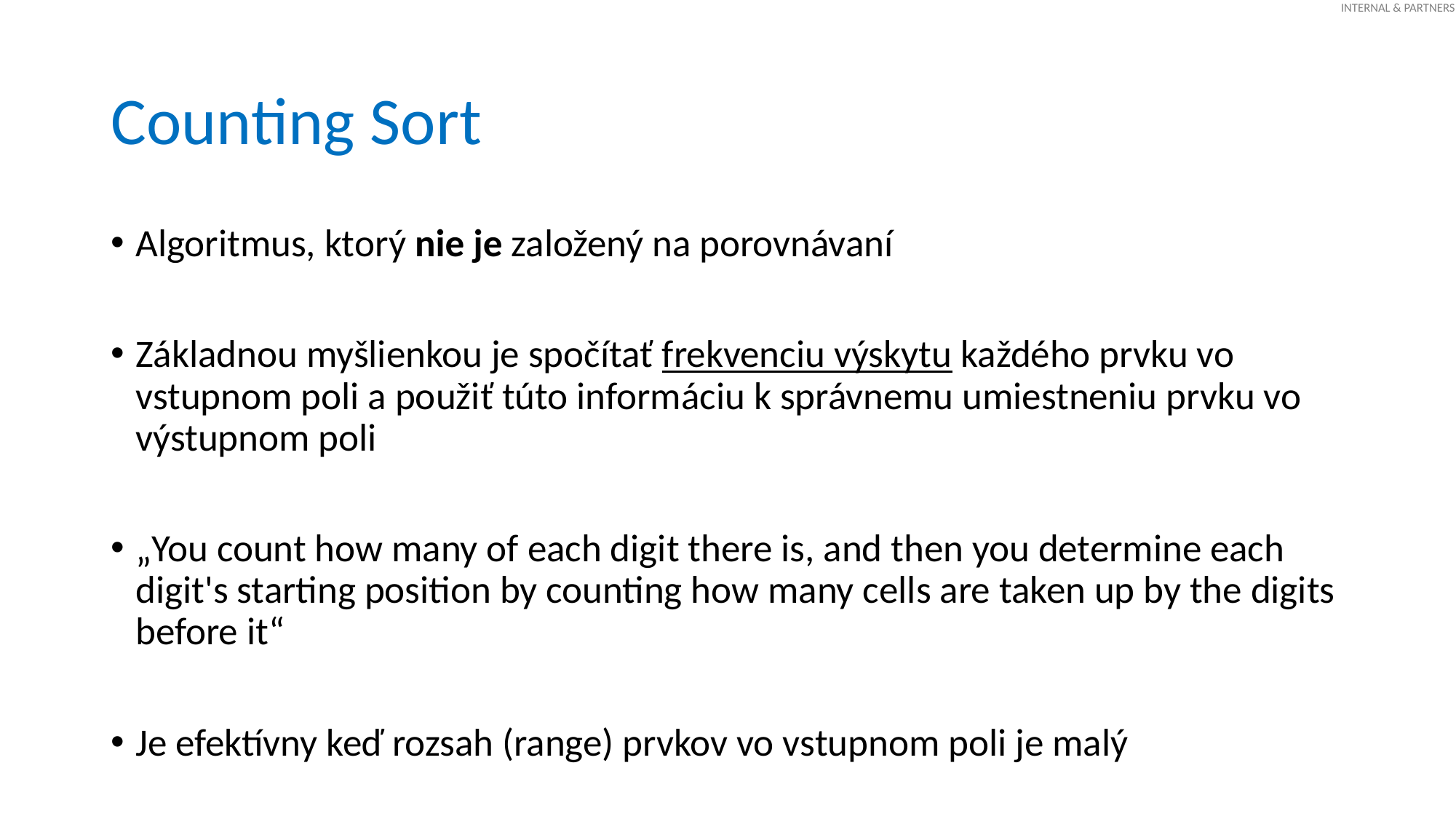

# Counting Sort
Algoritmus, ktorý nie je založený na porovnávaní

Základnou myšlienkou je spočítať frekvenciu výskytu každého prvku vo vstupnom poli a použiť túto informáciu k správnemu umiestneniu prvku vo výstupnom poli

„You count how many of each digit there is, and then you determine each digit's starting position by counting how many cells are taken up by the digits before it“

Je efektívny keď rozsah (range) prvkov vo vstupnom poli je malý